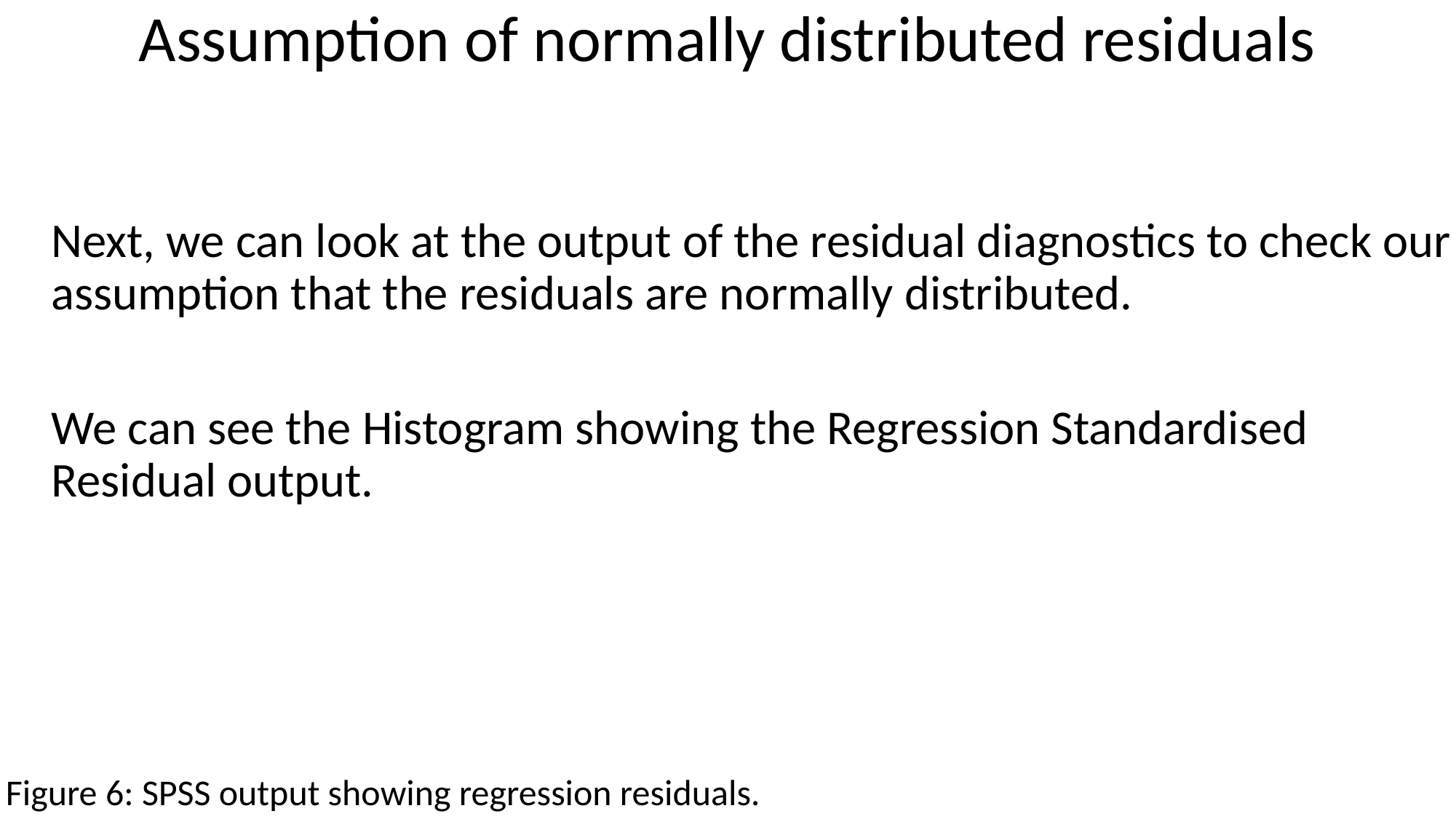

# Assumption of normally distributed residuals
Next, we can look at the output of the residual diagnostics to check our assumption that the residuals are normally distributed.

We can see the Histogram showing the Regression Standardised Residual output.

Figure 6: SPSS output showing regression residuals.